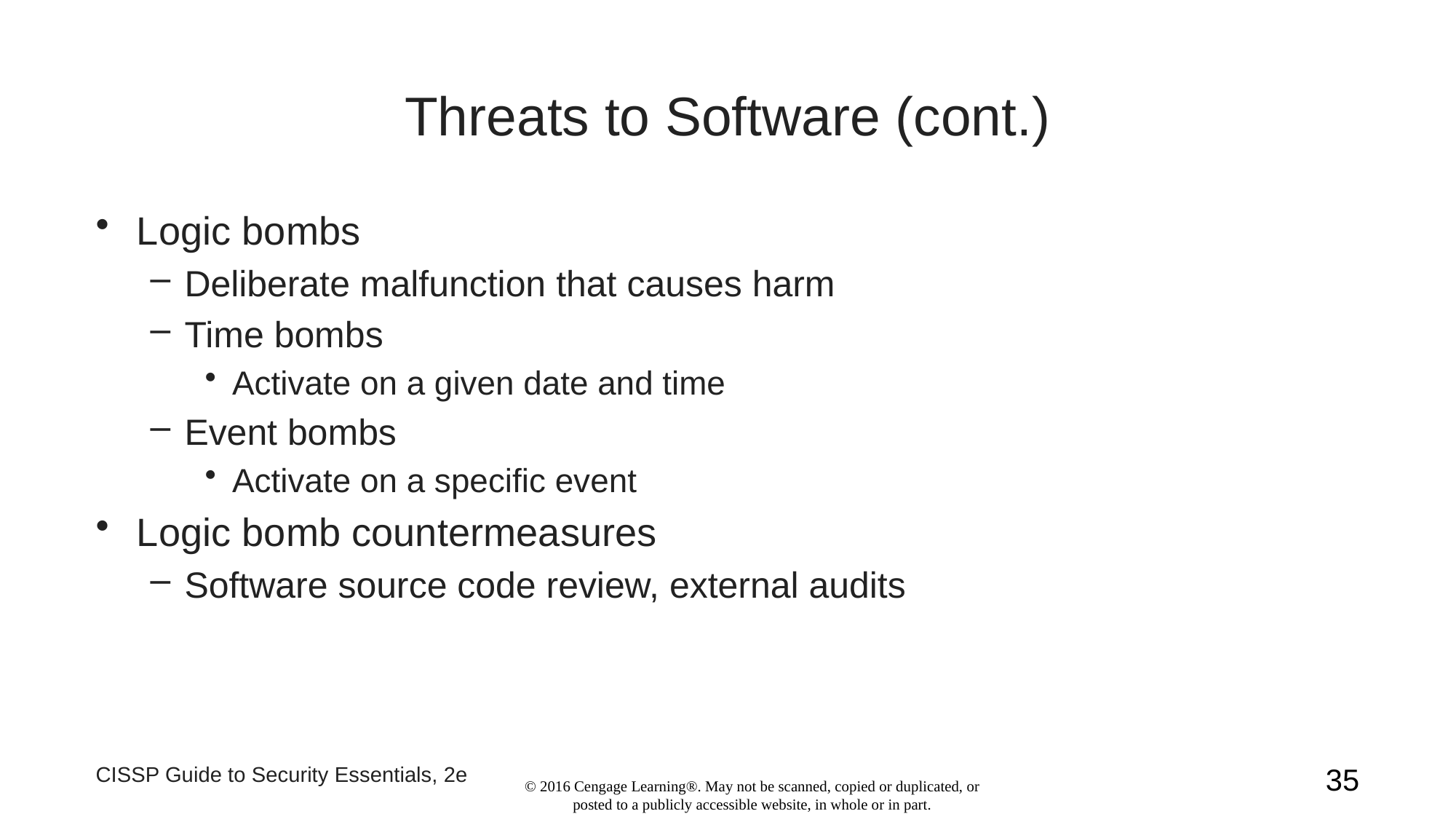

# Threats to Software (cont.)
Logic bombs
Deliberate malfunction that causes harm
Time bombs
Activate on a given date and time
Event bombs
Activate on a specific event
Logic bomb countermeasures
Software source code review, external audits
CISSP Guide to Security Essentials, 2e
35
© 2016 Cengage Learning®. May not be scanned, copied or duplicated, or posted to a publicly accessible website, in whole or in part.